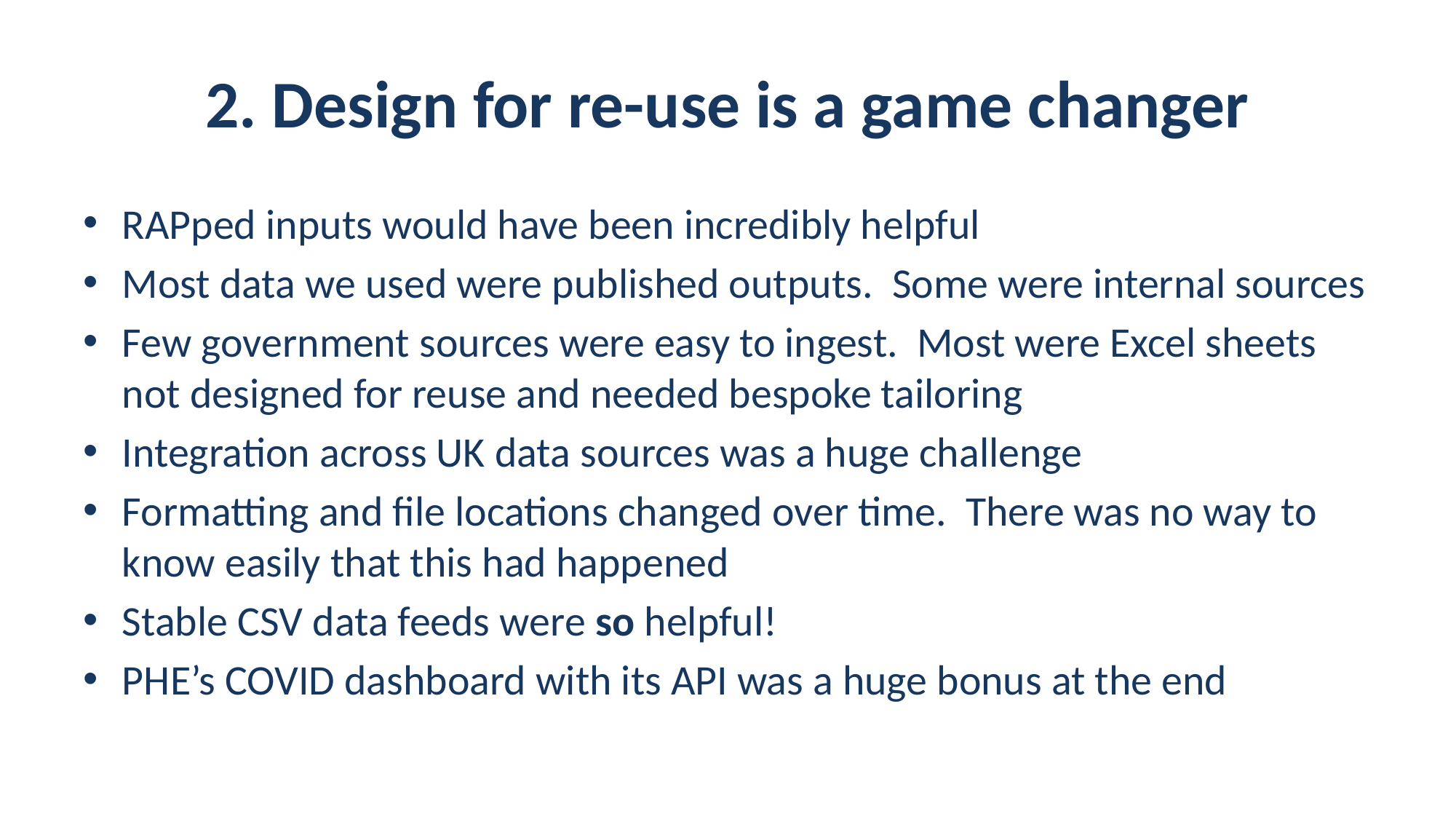

# 2. Design for re-use is a game changer
RAPped inputs would have been incredibly helpful
Most data we used were published outputs.  Some were internal sources
Few government sources were easy to ingest.  Most were Excel sheets not designed for reuse and needed bespoke tailoring
Integration across UK data sources was a huge challenge
Formatting and file locations changed over time.  There was no way to know easily that this had happened
Stable CSV data feeds were so helpful!
PHE’s COVID dashboard with its API was a huge bonus at the end